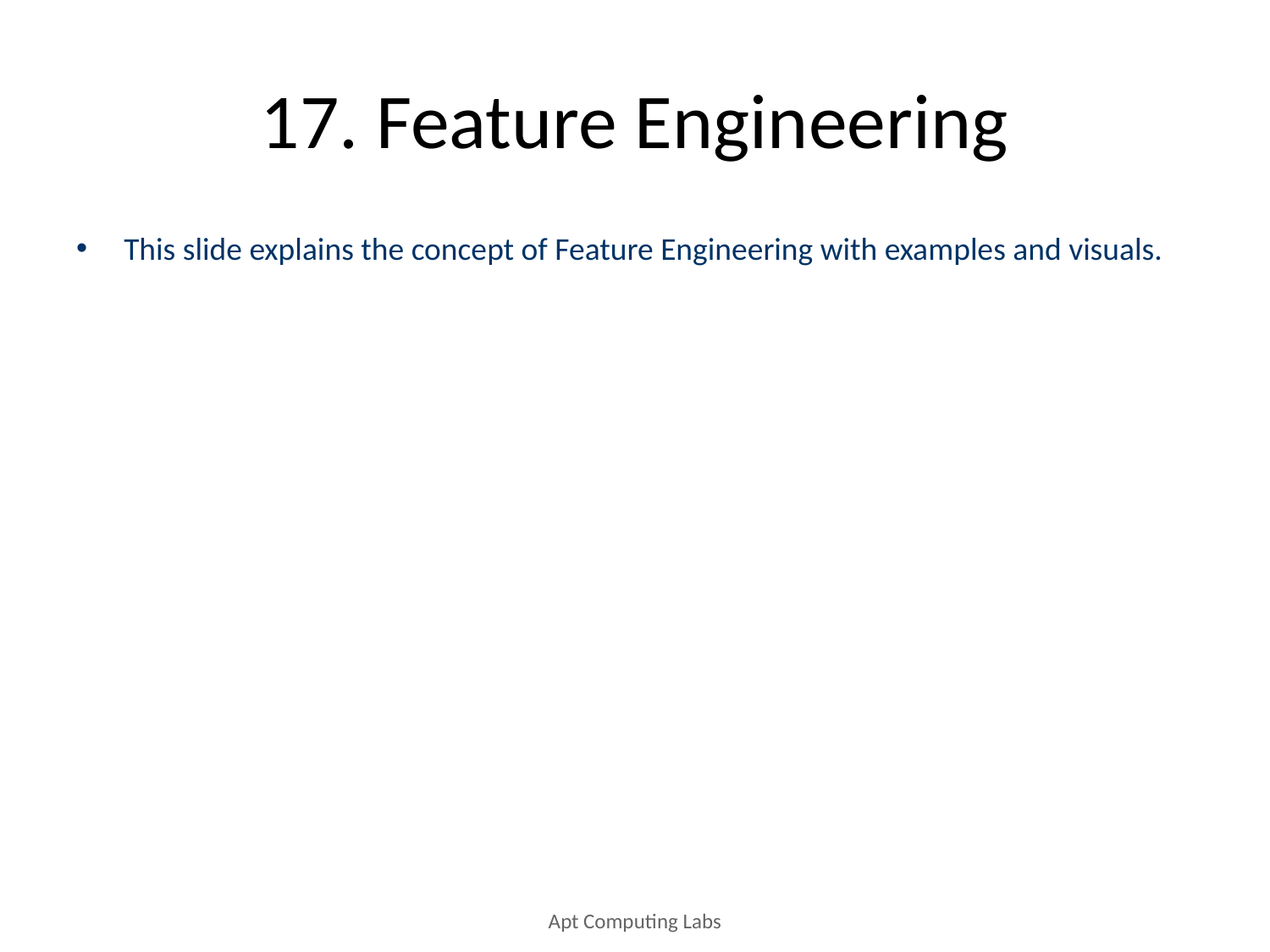

# 17. Feature Engineering
This slide explains the concept of Feature Engineering with examples and visuals.

Apt Computing Labs